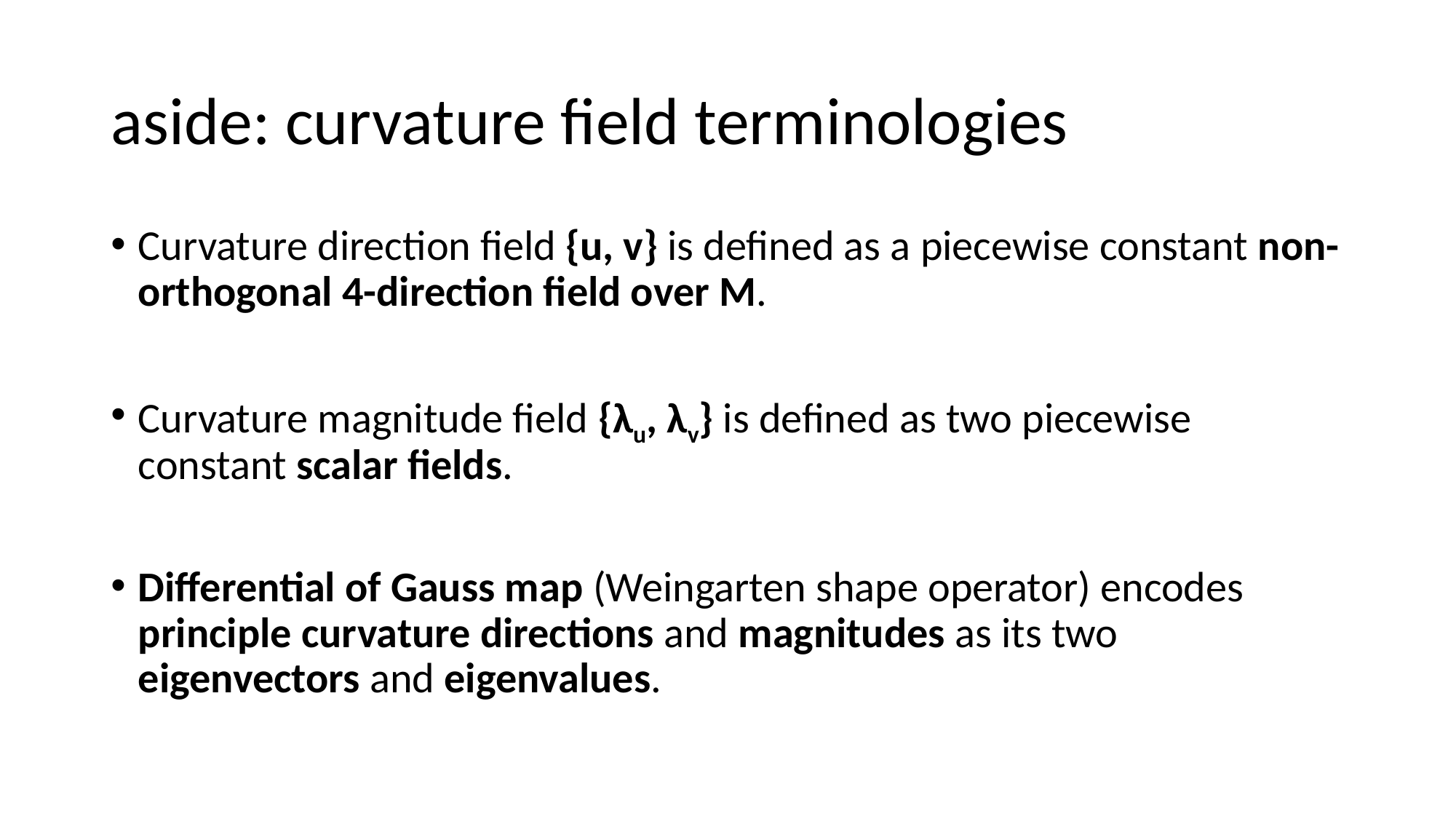

# aside: curvature field terminologies
Curvature direction field {u, v} is defined as a piecewise constant non-orthogonal 4-direction field over M.

Curvature magnitude field {λu, λv} is defined as two piecewise constant scalar fields.

Differential of Gauss map (Weingarten shape operator) encodes principle curvature directions and magnitudes as its two eigenvectors and eigenvalues.